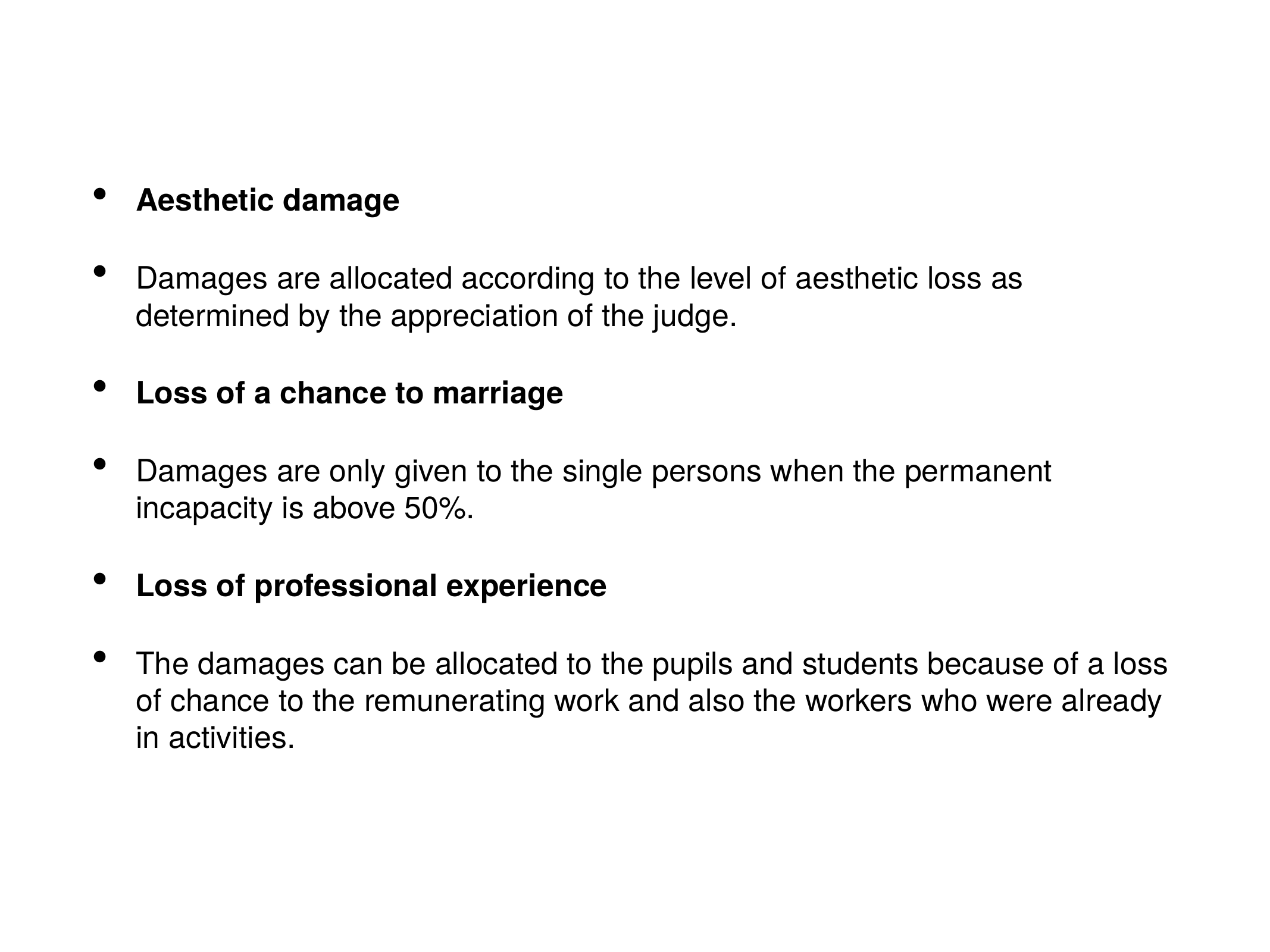

Aesthetic damage
Damages are allocated according to the level of aesthetic loss as determined by the appreciation of the judge.
Loss of a chance to marriage
Damages are only given to the single persons when the permanent incapacity is above 50%.
Loss of professional experience
The damages can be allocated to the pupils and students because of a loss of chance to the remunerating work and also the workers who were already in activities.